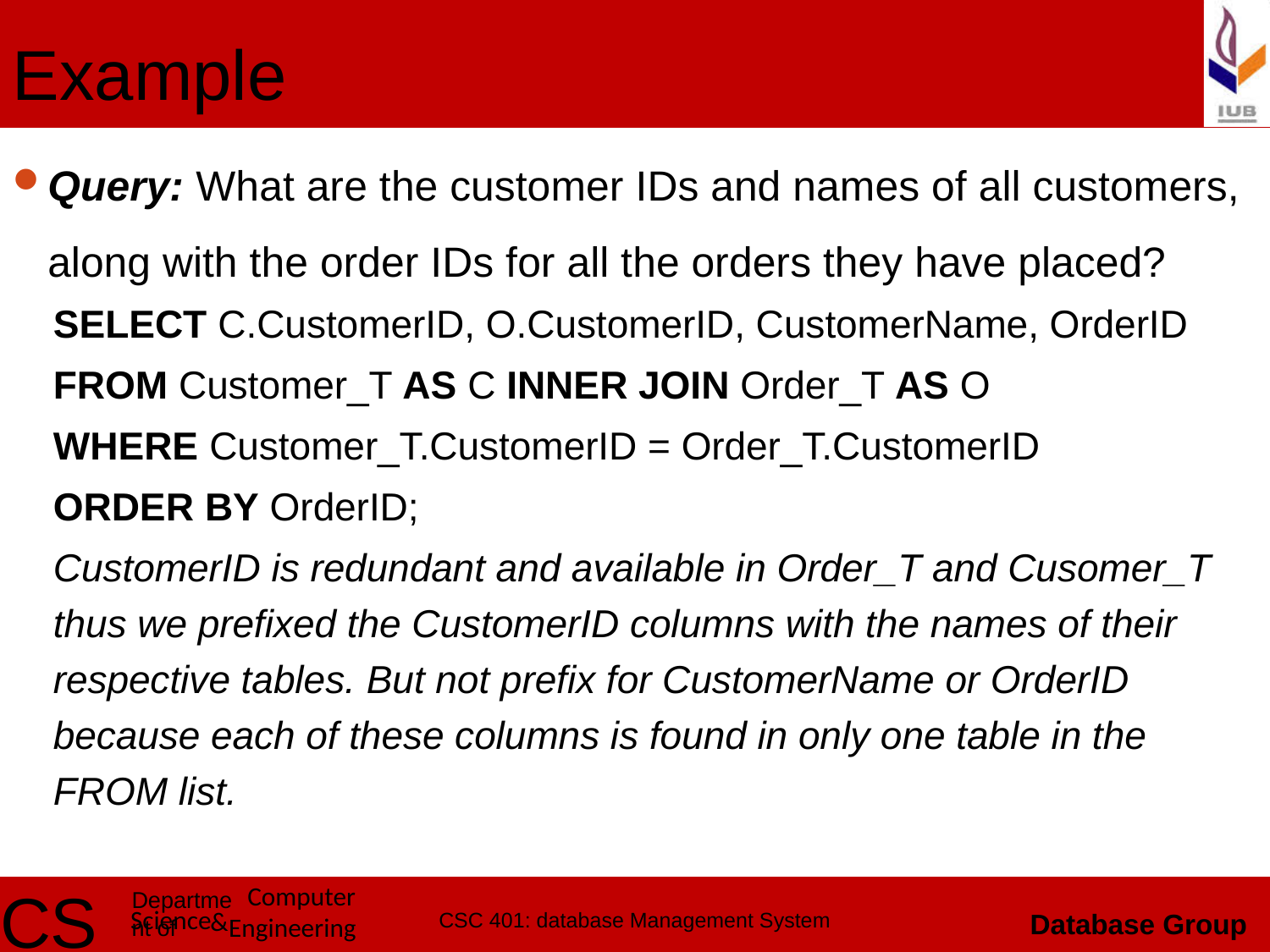

# Example
Query: What are the customer IDs and names of all customers, along with the order IDs for all the orders they have placed?
SELECT C.CustomerID, O.CustomerID, CustomerName, OrderID
FROM Customer_T AS C INNER JOIN Order_T AS O
WHERE Customer_T.CustomerID = Order_T.CustomerID
ORDER BY OrderID;
CustomerID is redundant and available in Order_T and Cusomer_T thus we prefixed the CustomerID columns with the names of their respective tables. But not prefix for CustomerName or OrderID because each of these columns is found in only one table in the FROM list.
CSC 401: database Management System